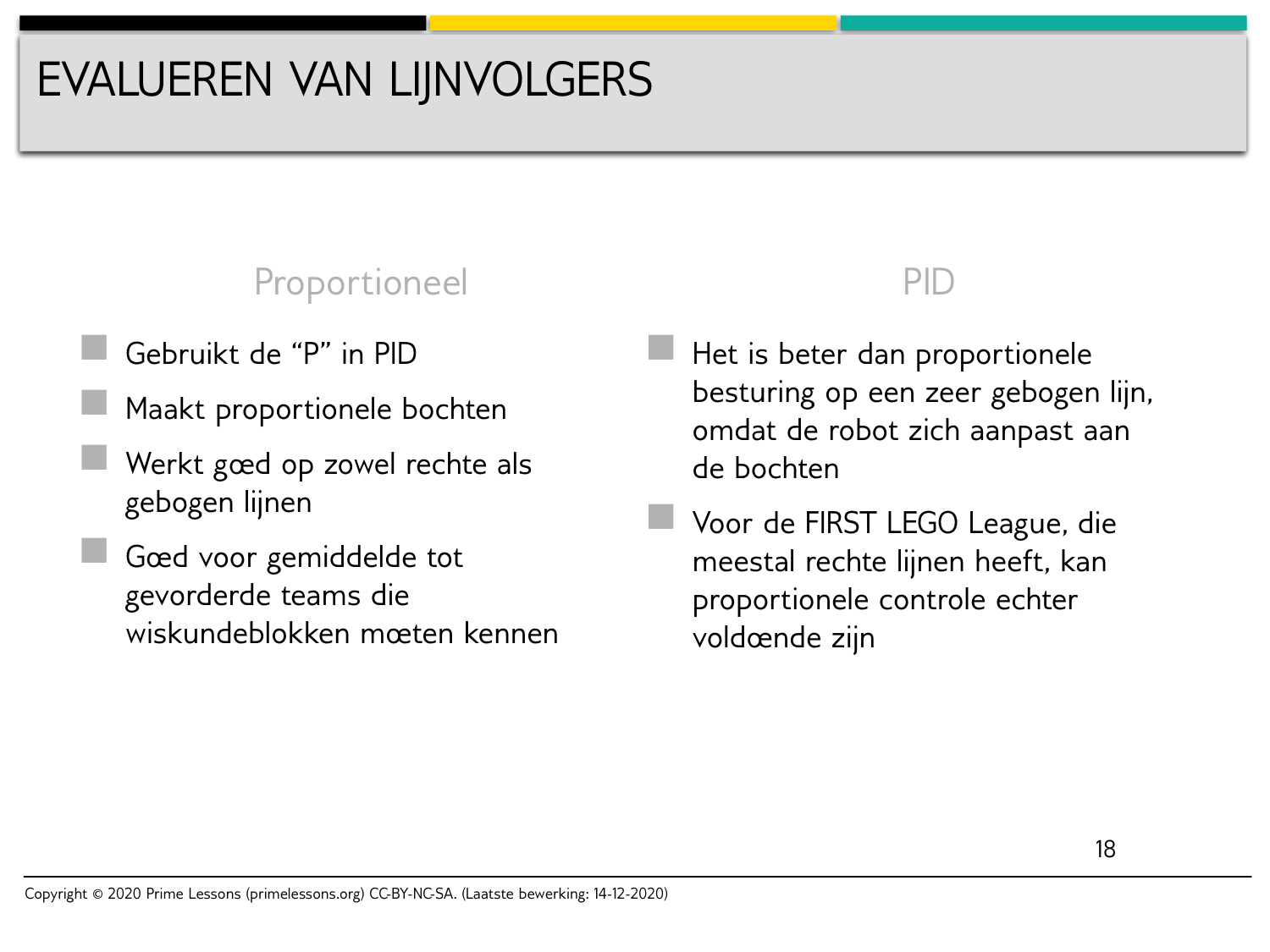

# Evalueren van lijnvolgers
Proportioneel
PID
Gebruikt de “P” in PID
Maakt proportionele bochten
Werkt goed op zowel rechte als gebogen lijnen
Goed voor gemiddelde tot gevorderde teams die wiskundeblokken moeten kennen
Het is beter dan proportionele besturing op een zeer gebogen lijn, omdat de robot zich aanpast aan de bochten
Voor de FIRST LEGO League, die meestal rechte lijnen heeft, kan proportionele controle echter voldoende zijn

18
Copyright © 2020 Prime Lessons (primelessons.org) CC-BY-NC-SA. (Laatste bewerking: 14-12-2020)